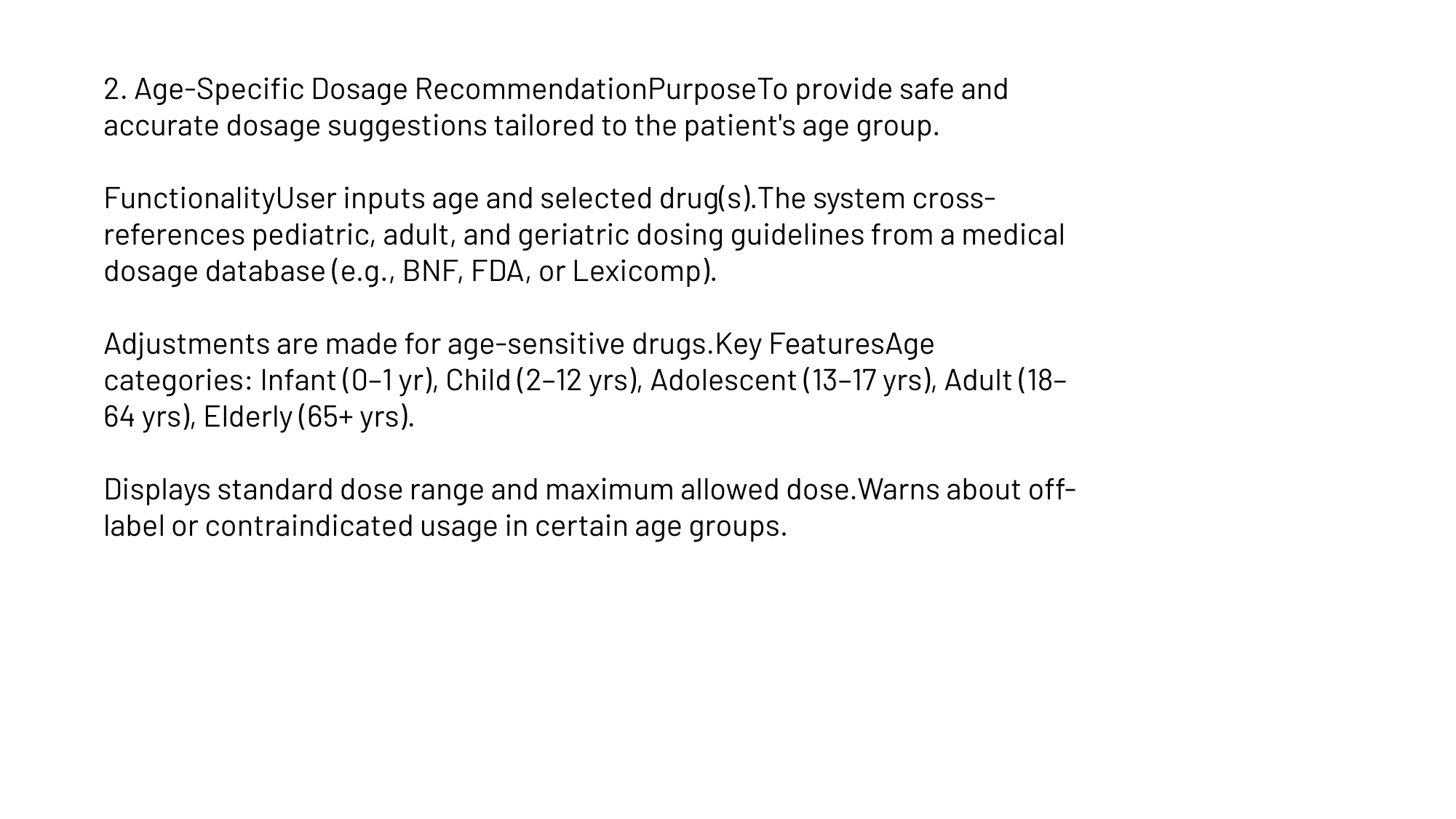

2. Age-Specific Dosage RecommendationPurposeTo provide safe and accurate dosage suggestions tailored to the patient's age group.

FunctionalityUser inputs age and selected drug(s).The system cross-references pediatric, adult, and geriatric dosing guidelines from a medical dosage database (e.g., BNF, FDA, or Lexicomp).

Adjustments are made for age-sensitive drugs.Key FeaturesAge categories: Infant (0–1 yr), Child (2–12 yrs), Adolescent (13–17 yrs), Adult (18–64 yrs), Elderly (65+ yrs).

Displays standard dose range and maximum allowed dose.Warns about off-label or contraindicated usage in certain age groups.